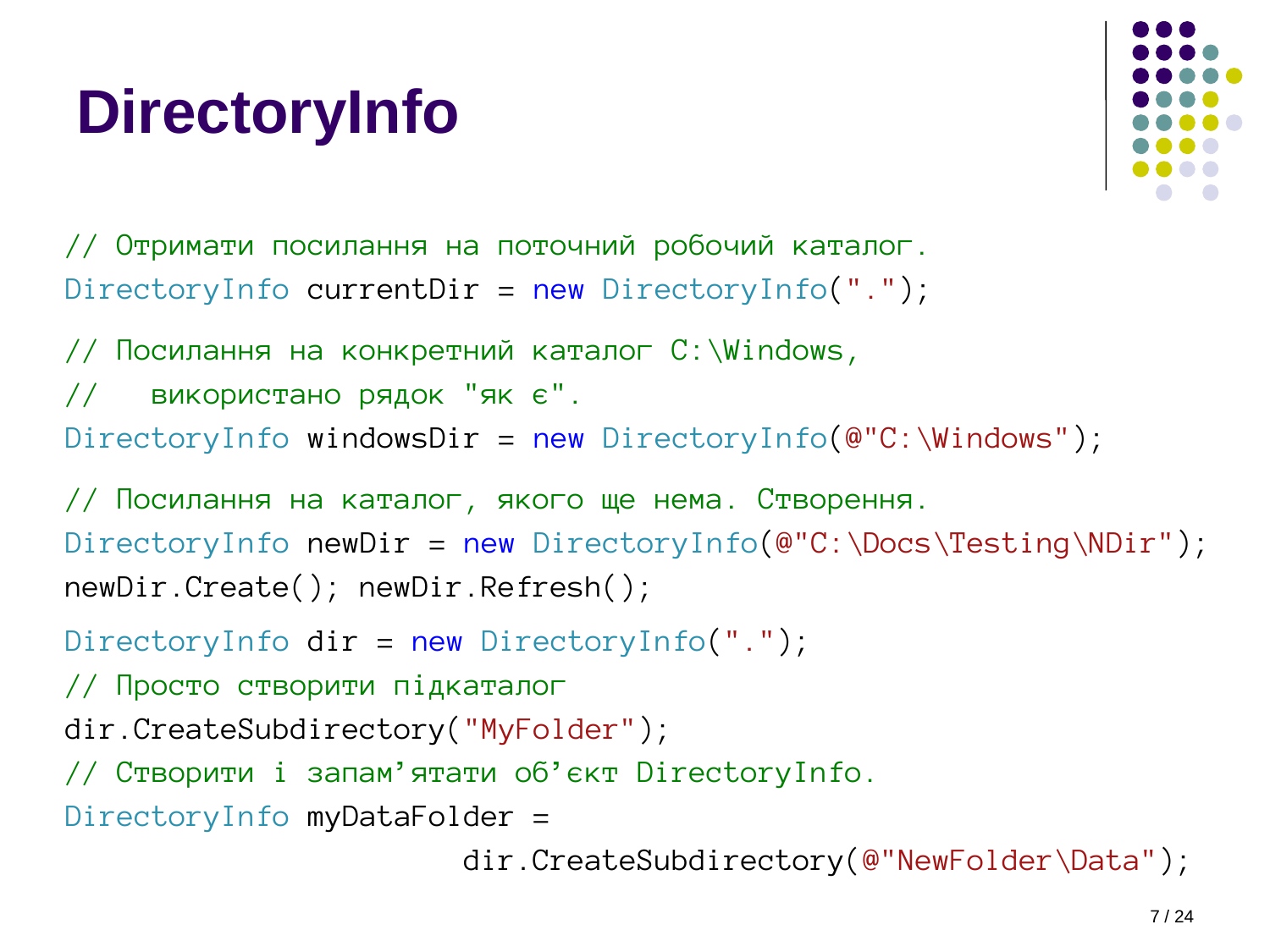

# DirectoryInfo
// Отримати посилання на поточний робочий каталог.
DirectoryInfo currentDir = new DirectoryInfo(".");
// Посилання на конкретний каталог C:\Windows,
//   використано рядок "як є".
DirectoryInfo windowsDir = new DirectoryInfo(@"C:\Windows");
// Посилання на каталог, якого ще нема. Створення.
DirectoryInfo newDir = new DirectoryInfo(@"C:\Docs\Testing\NDir");
newDir.Create(); newDir.Refresh();
DirectoryInfo dir = new DirectoryInfo(".");
// Просто створити підкаталог
dir.CreateSubdirectory("MyFolder");
// Створити і запам’ятати об’єкт DirectoryInfo.
DirectoryInfo myDataFolder =
                       dir.CreateSubdirectory(@"NewFolder\Data");
7 / 24